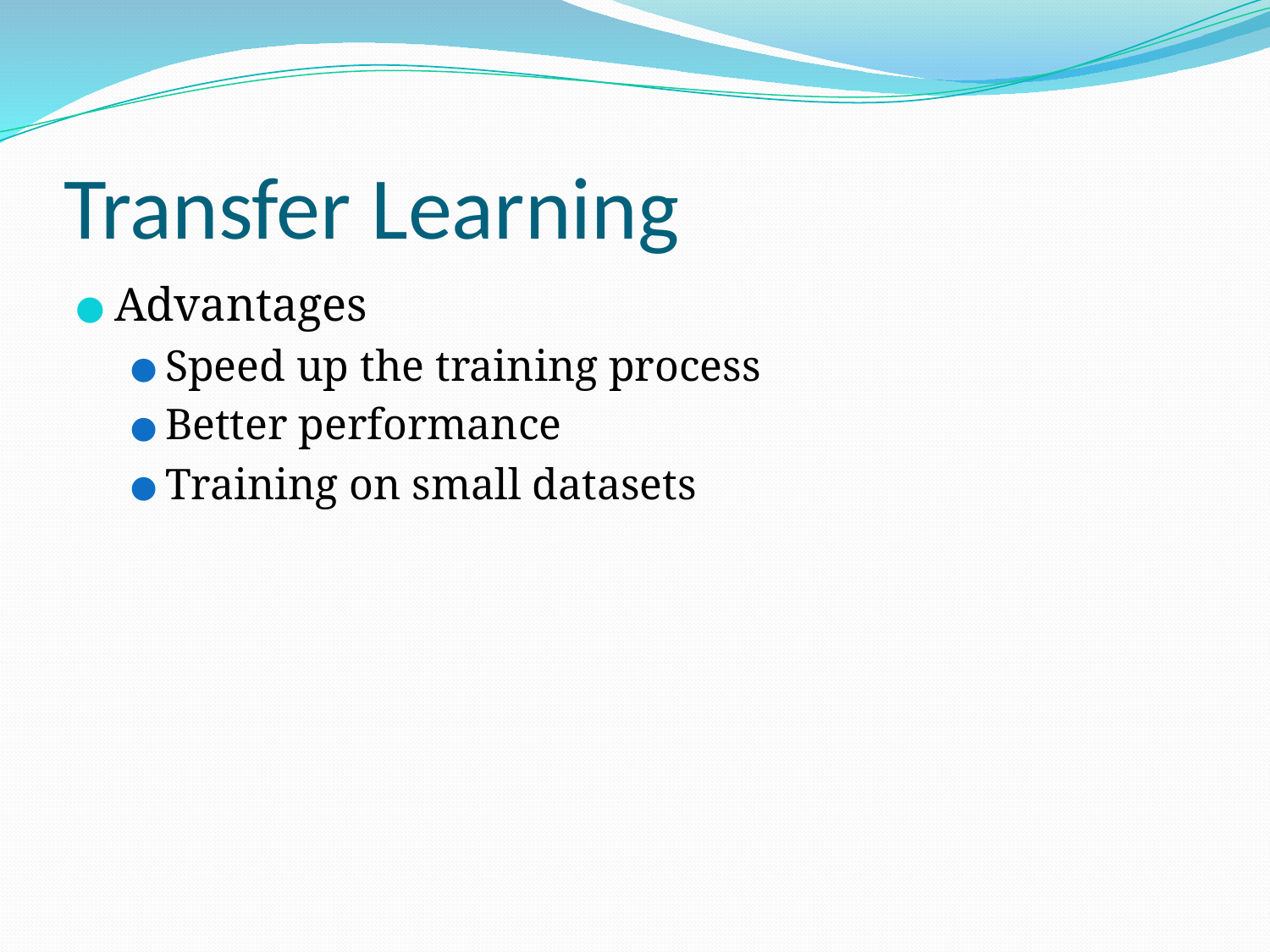

# Transfer Learning
Advantages
Speed up the training process
Better performance
Training on small datasets